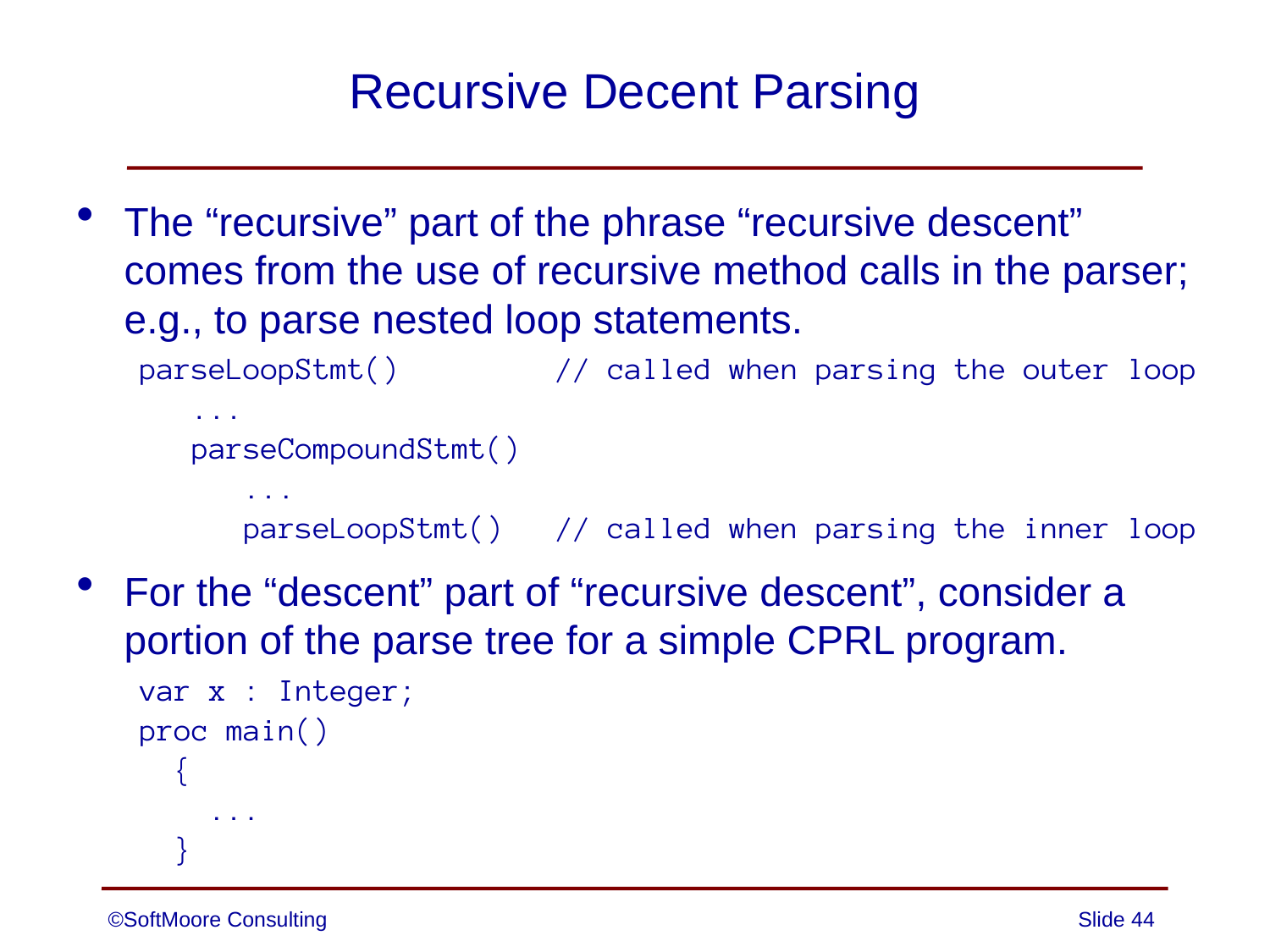

# Recursive Decent Parsing
The “recursive” part of the phrase “recursive descent” comes from the use of recursive method calls in the parser; e.g., to parse nested loop statements.
parseLoopStmt()         // called when parsing the outer loop
   ...
   parseCompoundStmt()
      ...
      parseLoopStmt()   // called when parsing the inner loop
For the “descent” part of “recursive descent”, consider a portion of the parse tree for a simple CPRL program.
var x : Integer;
proc main()
  {
    ...
  }
©SoftMoore Consulting
Slide 44